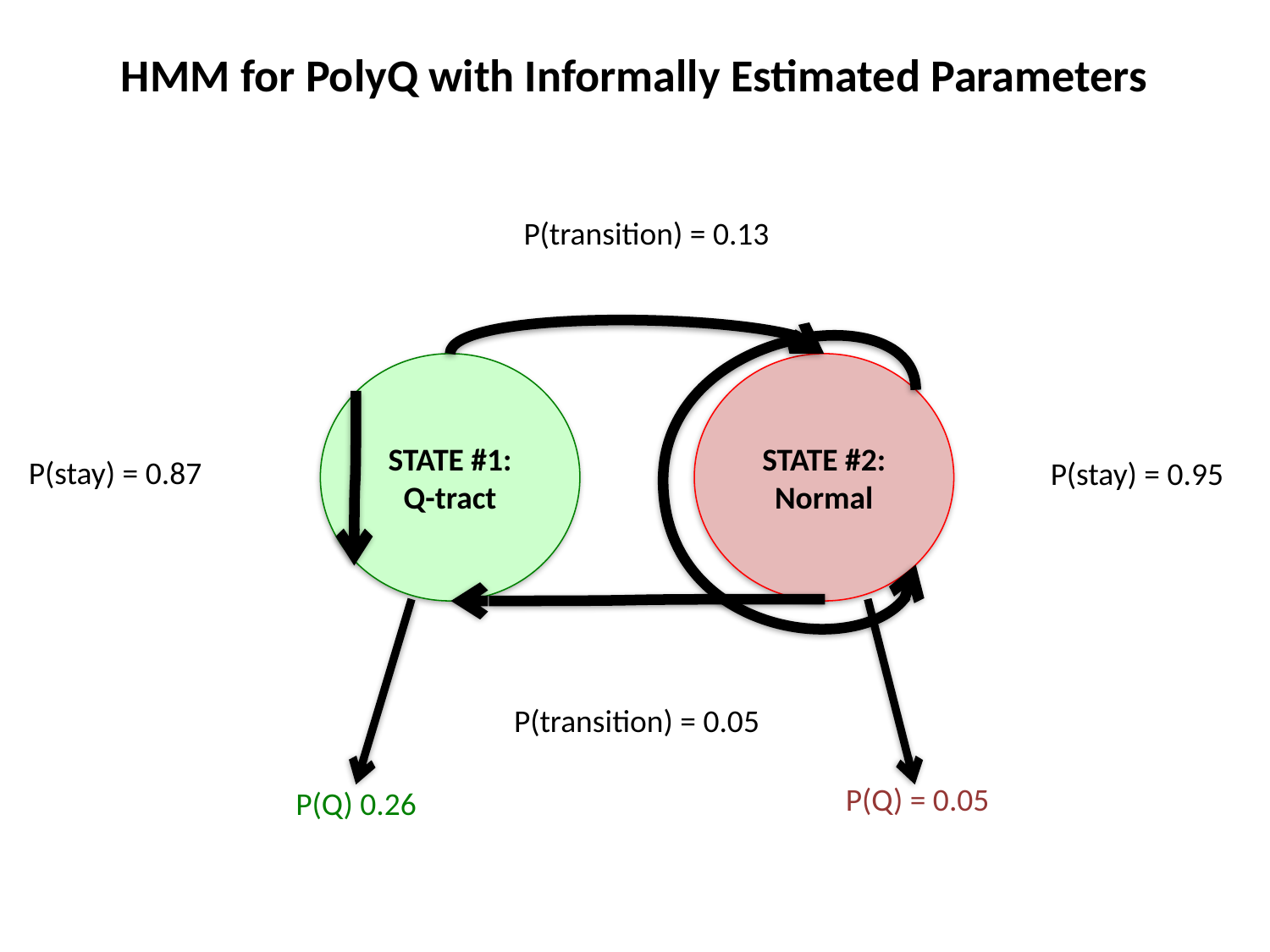

HMM for PolyQ with Informally Estimated Parameters
P(transition) = 0.13
STATE #1:
Q-tract
STATE #2:
Normal
P(stay) = 0.87
P(stay) = 0.95
P(transition) = 0.05
P(Q) = 0.05
P(Q) 0.26